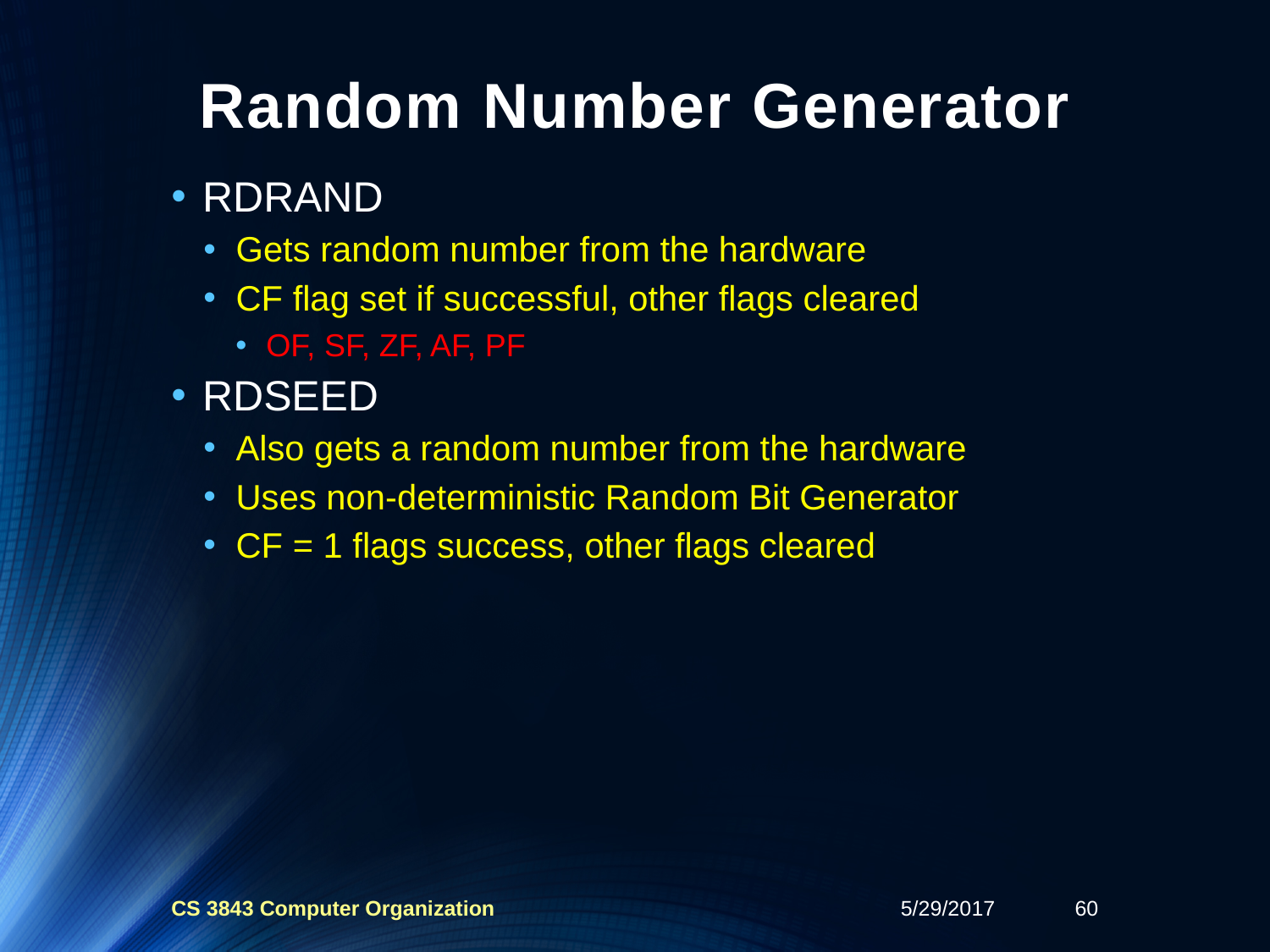

# Random Number Generator
RDRAND
Gets random number from the hardware
CF flag set if successful, other flags cleared
OF, SF, ZF, AF, PF
RDSEED
Also gets a random number from the hardware
Uses non-deterministic Random Bit Generator
CF = 1 flags success, other flags cleared

CS 3843 Computer Organization
5/29/2017
60